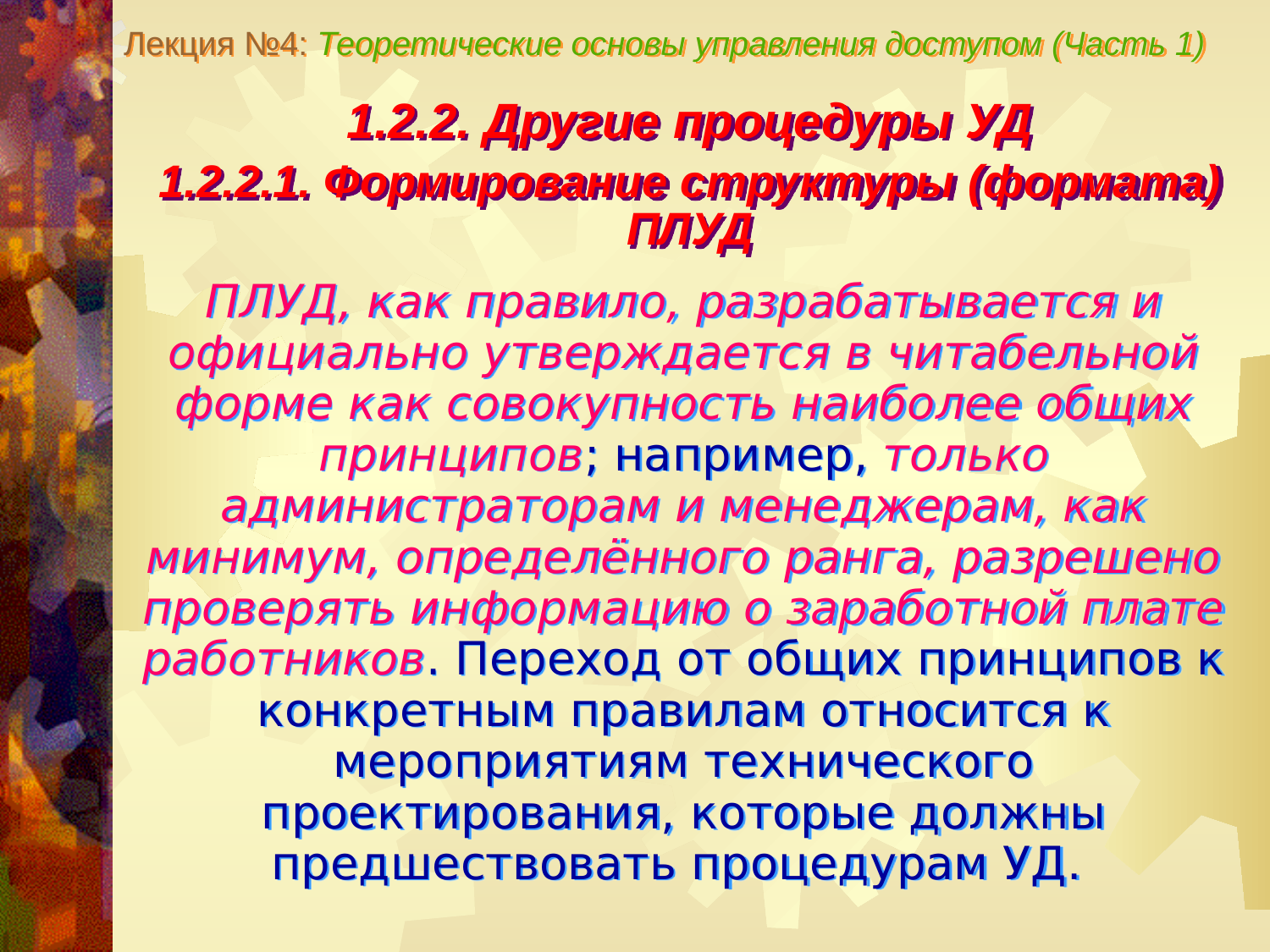

Лекция №4: Теоретические основы управления доступом (Часть 1)
1.2.2. Другие процедуры УД
1.2.2.1. Формирование структуры (формата)
ПЛУД
ПЛУД, как правило, разрабатывается и официально утверждается в читабельной форме как совокупность наиболее общих принципов; например, только администраторам и менеджерам, как минимум, определённого ранга, разрешено проверять информацию о заработной плате работников. Переход от общих принципов к конкретным правилам относится к мероприятиям технического проектирования, которые должны предшествовать процедурам УД.